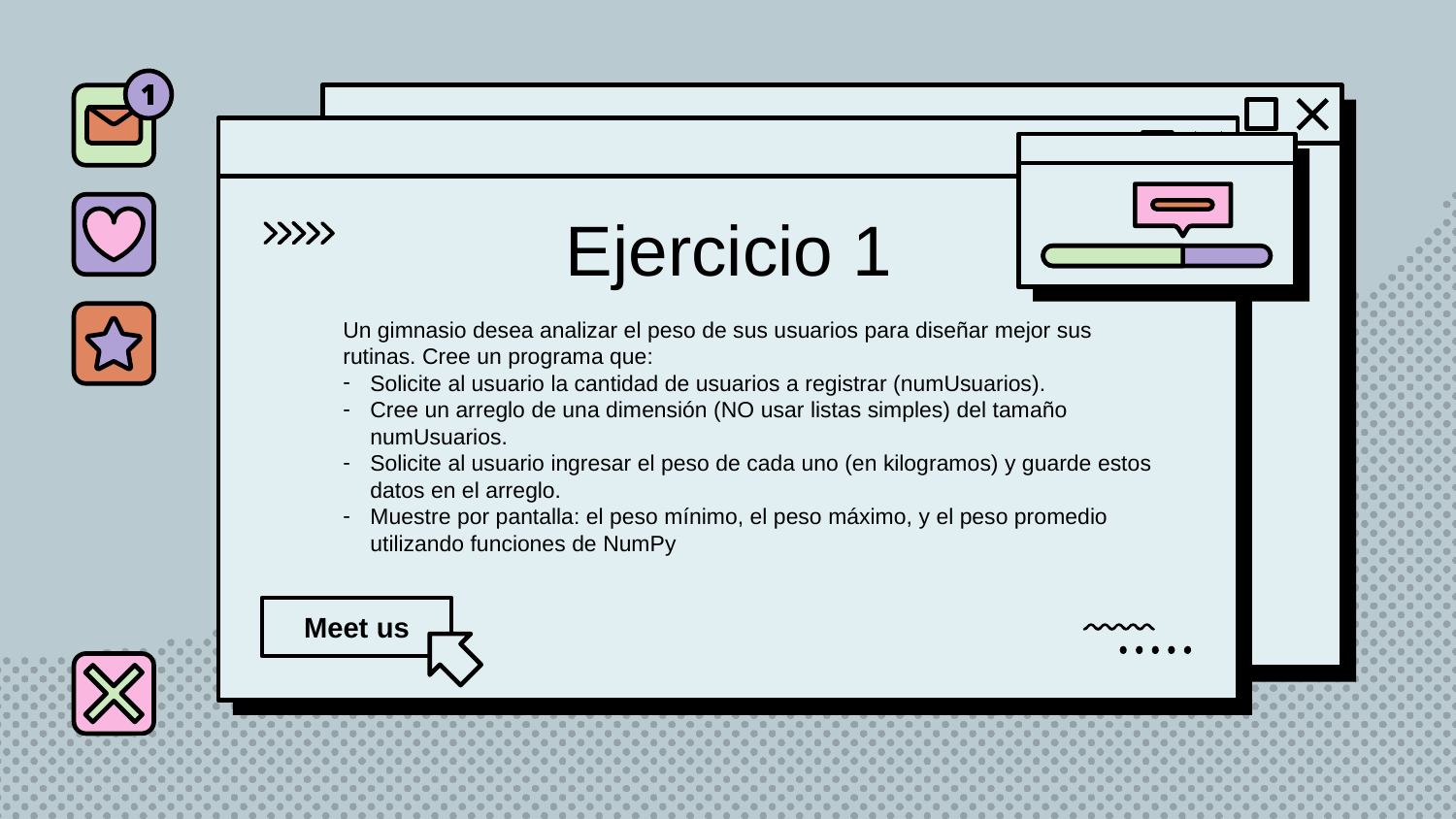

# Ejercicio 1

Un gimnasio desea analizar el peso de sus usuarios para diseñar mejor sus rutinas. Cree un programa que:
Solicite al usuario la cantidad de usuarios a registrar (numUsuarios).
Cree un arreglo de una dimensión (NO usar listas simples) del tamaño numUsuarios.
Solicite al usuario ingresar el peso de cada uno (en kilogramos) y guarde estos datos en el arreglo.
Muestre por pantalla: el peso mínimo, el peso máximo, y el peso promedio utilizando funciones de NumPy
Meet us